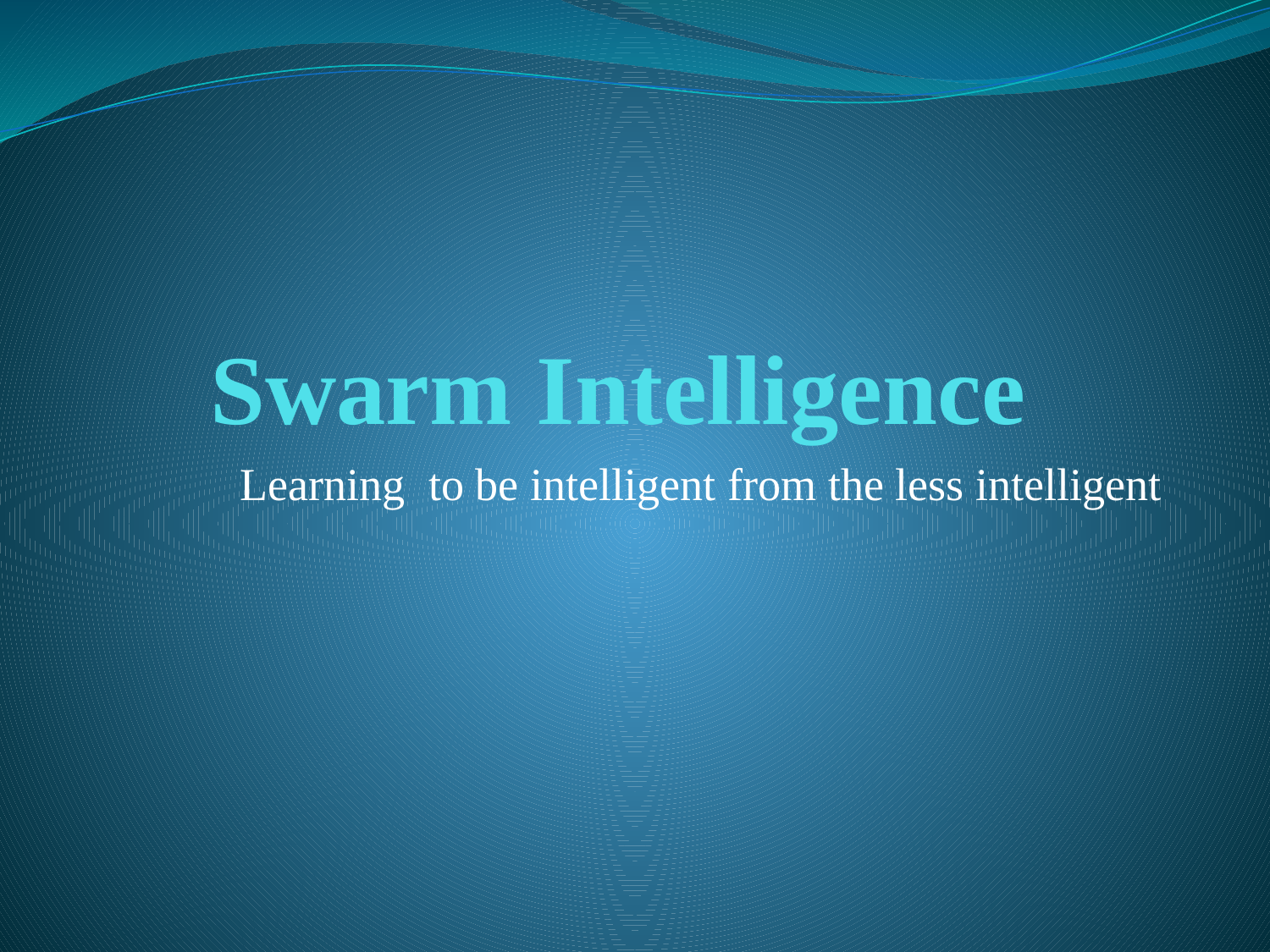

# Swarm Intelligence
Learning  to be intelligent from the less intelligent